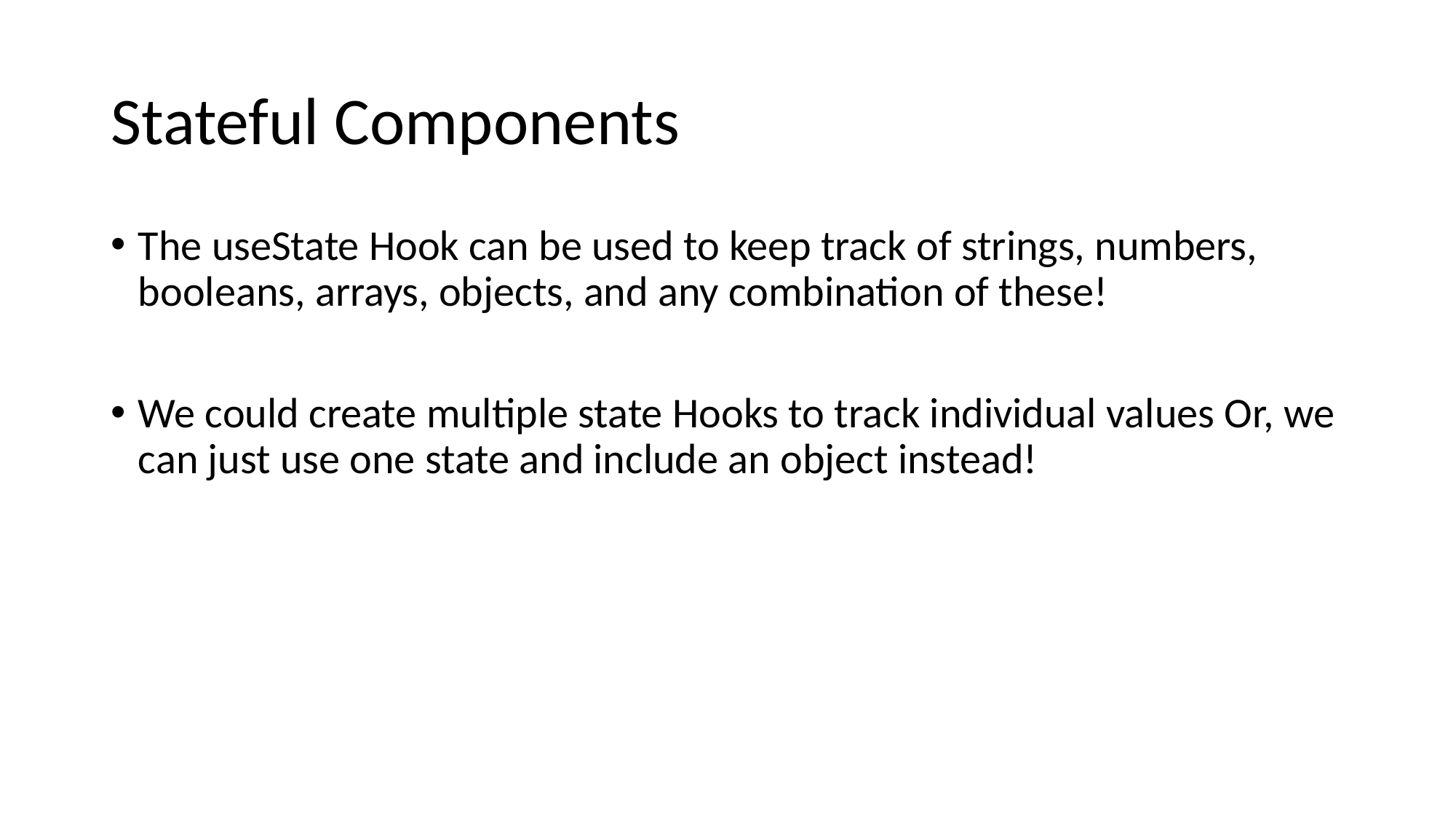

# Stateful Components
The useState Hook can be used to keep track of strings, numbers, booleans, arrays, objects, and any combination of these!

We could create multiple state Hooks to track individual values Or, we can just use one state and include an object instead!